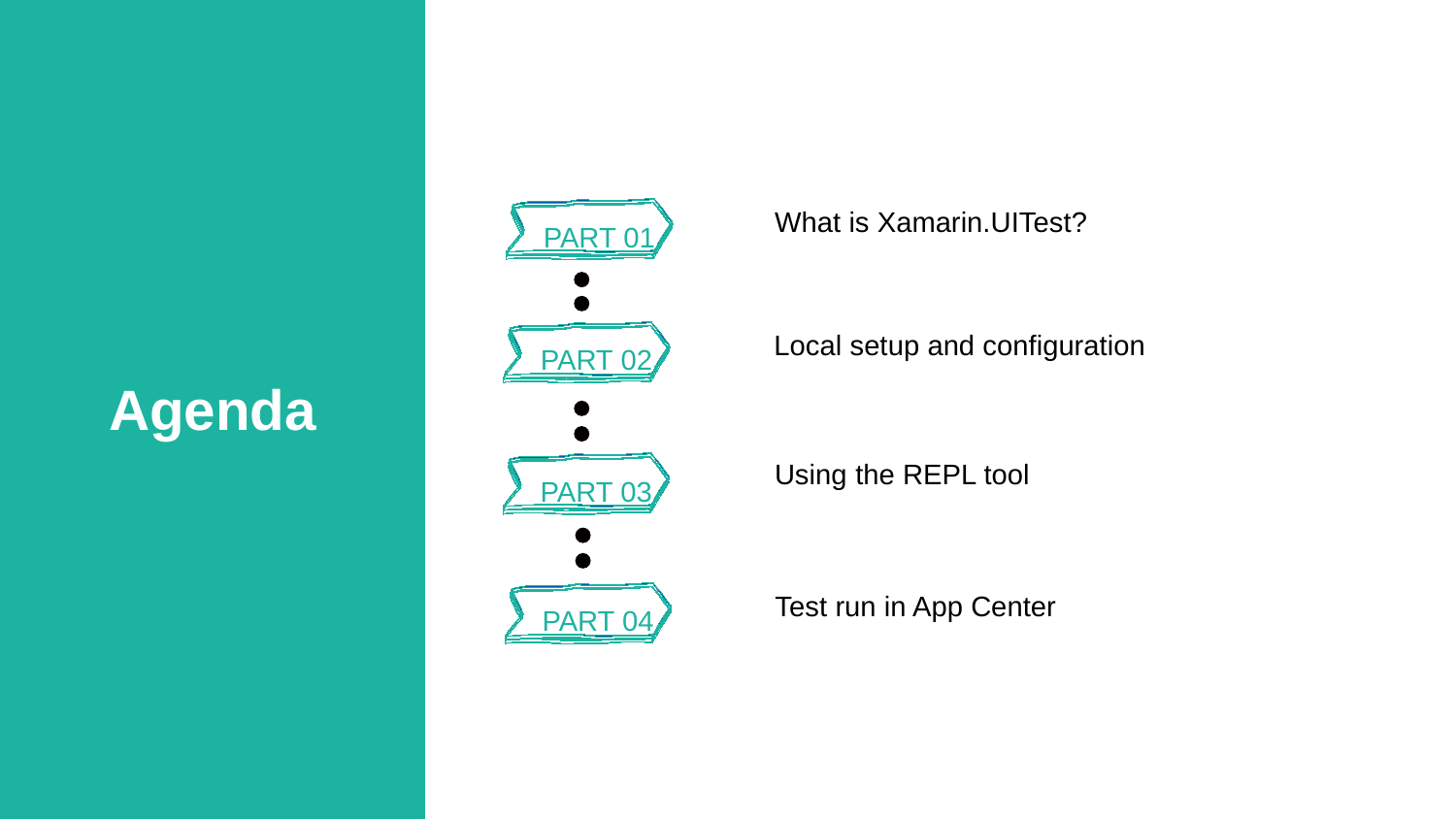

Agenda

PART 01
What is Xamarin.UITest?

PART 02
Local setup and configuration
Using the REPL tool

PART 03
Test run in App Center

PART 04